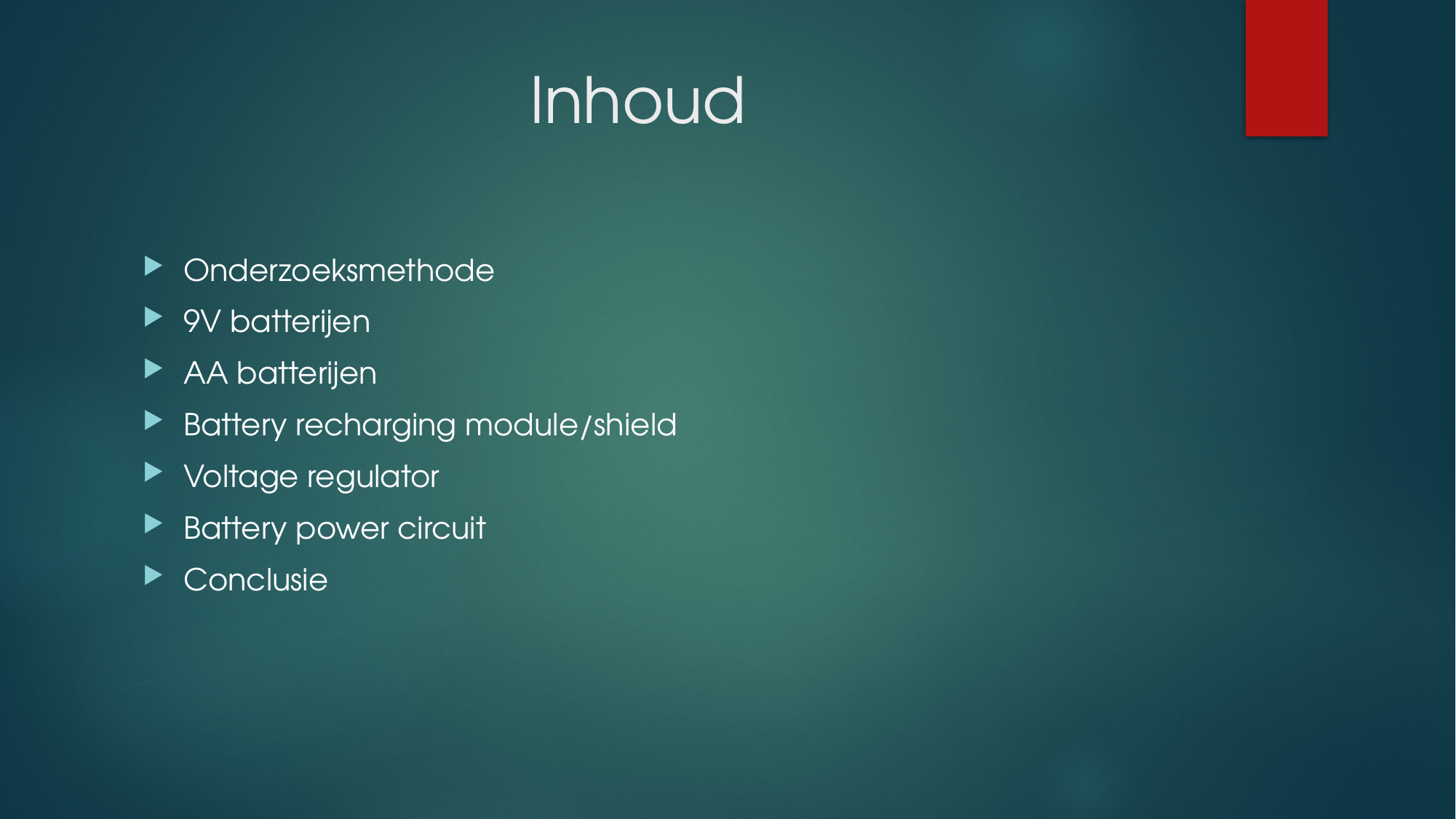

# Inhoud
Onderzoeksmethode
9V batterijen
AA batterijen
Battery recharging module/shield
Voltage regulator
Battery power circuit
Conclusie